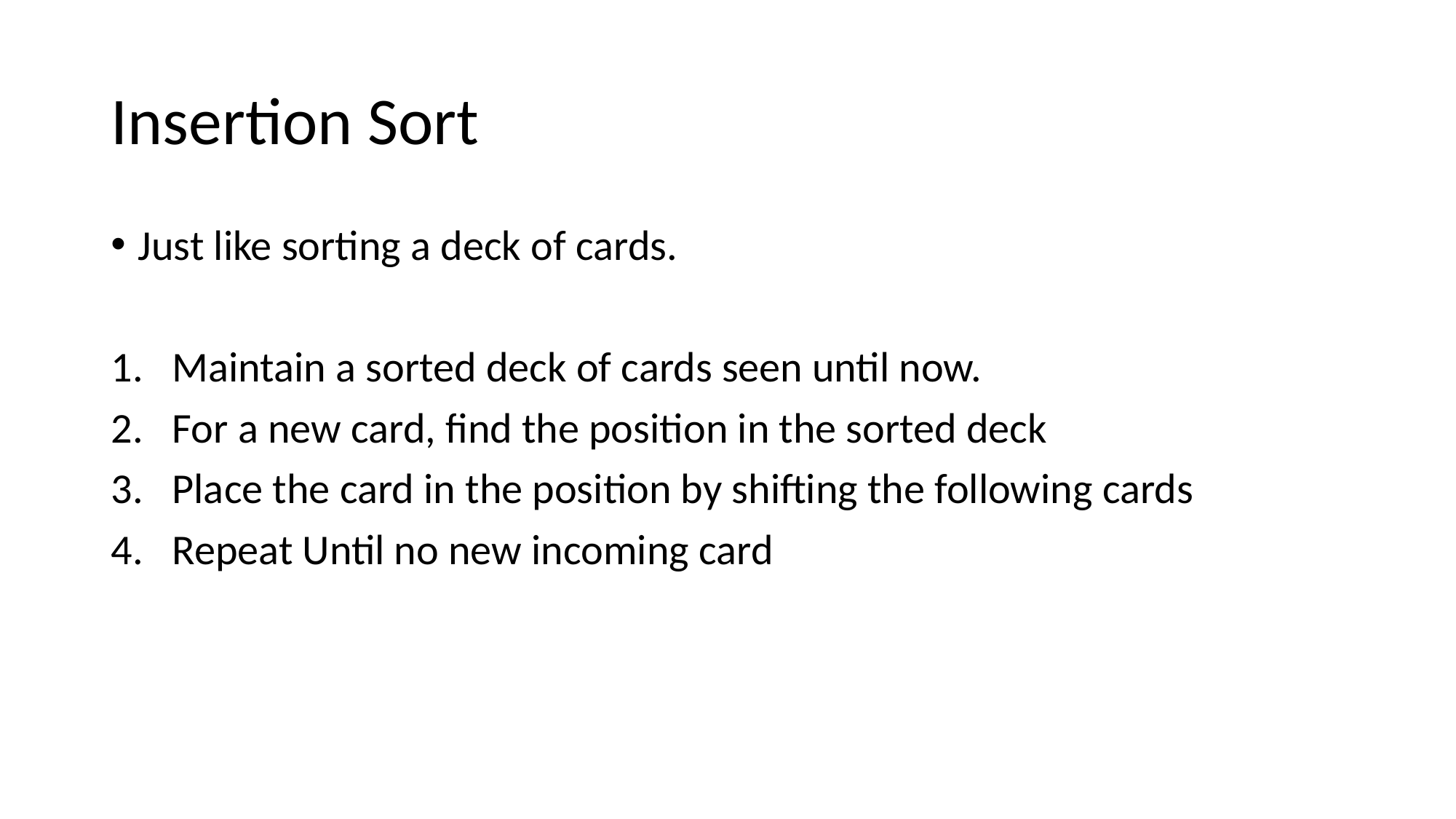

# Insertion Sort
Just like sorting a deck of cards.

Maintain a sorted deck of cards seen until now.
For a new card, find the position in the sorted deck
Place the card in the position by shifting the following cards
Repeat Until no new incoming card